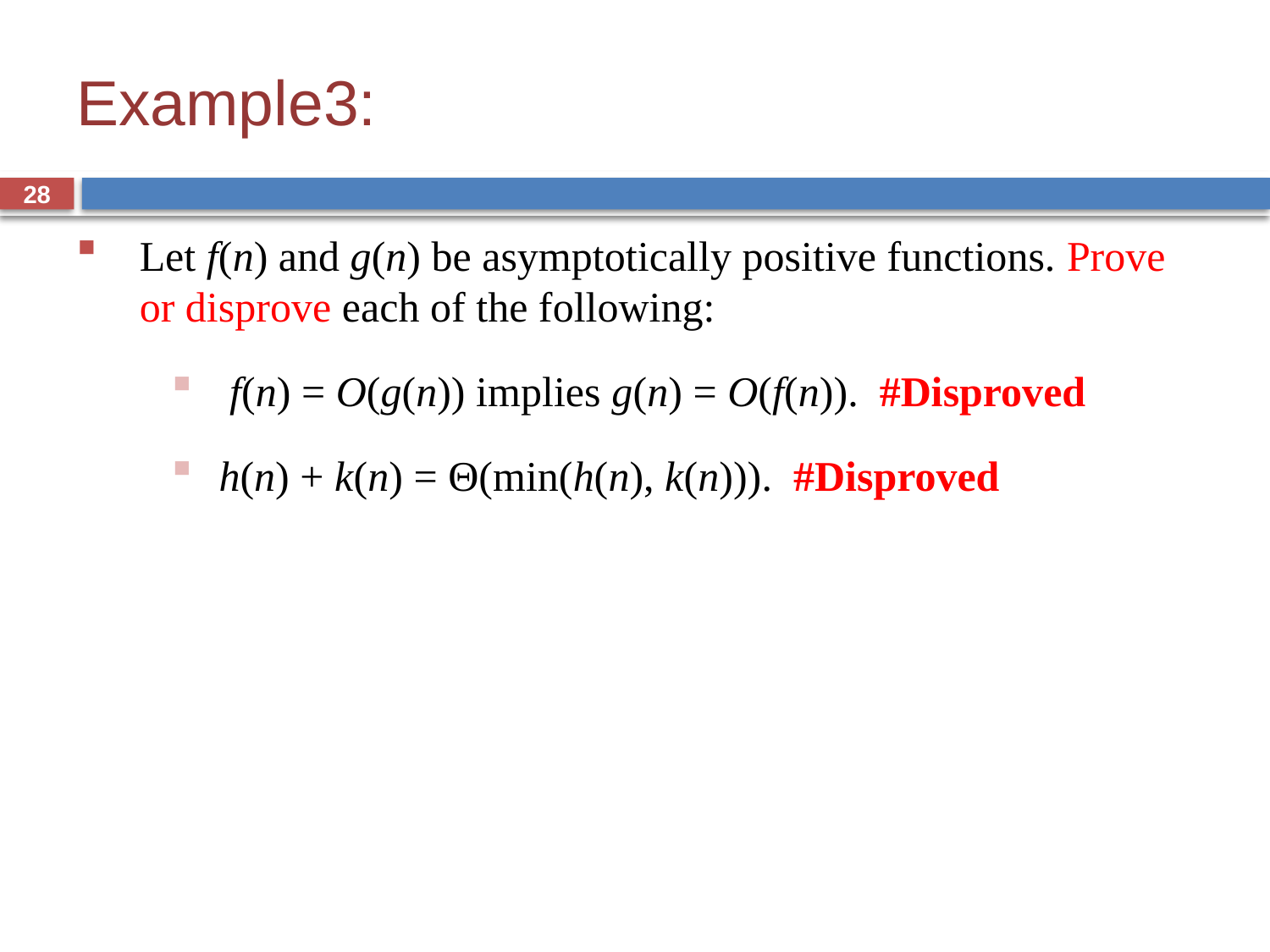

# Example3:
28
Let f(n) and g(n) be asymptotically positive functions. Prove or disprove each of the following:
 f(n) = O(g(n)) implies g(n) = O(f(n)).  #Disproved
h(n) + k(n) = Θ(min(h(n), k(n))).  #Disproved